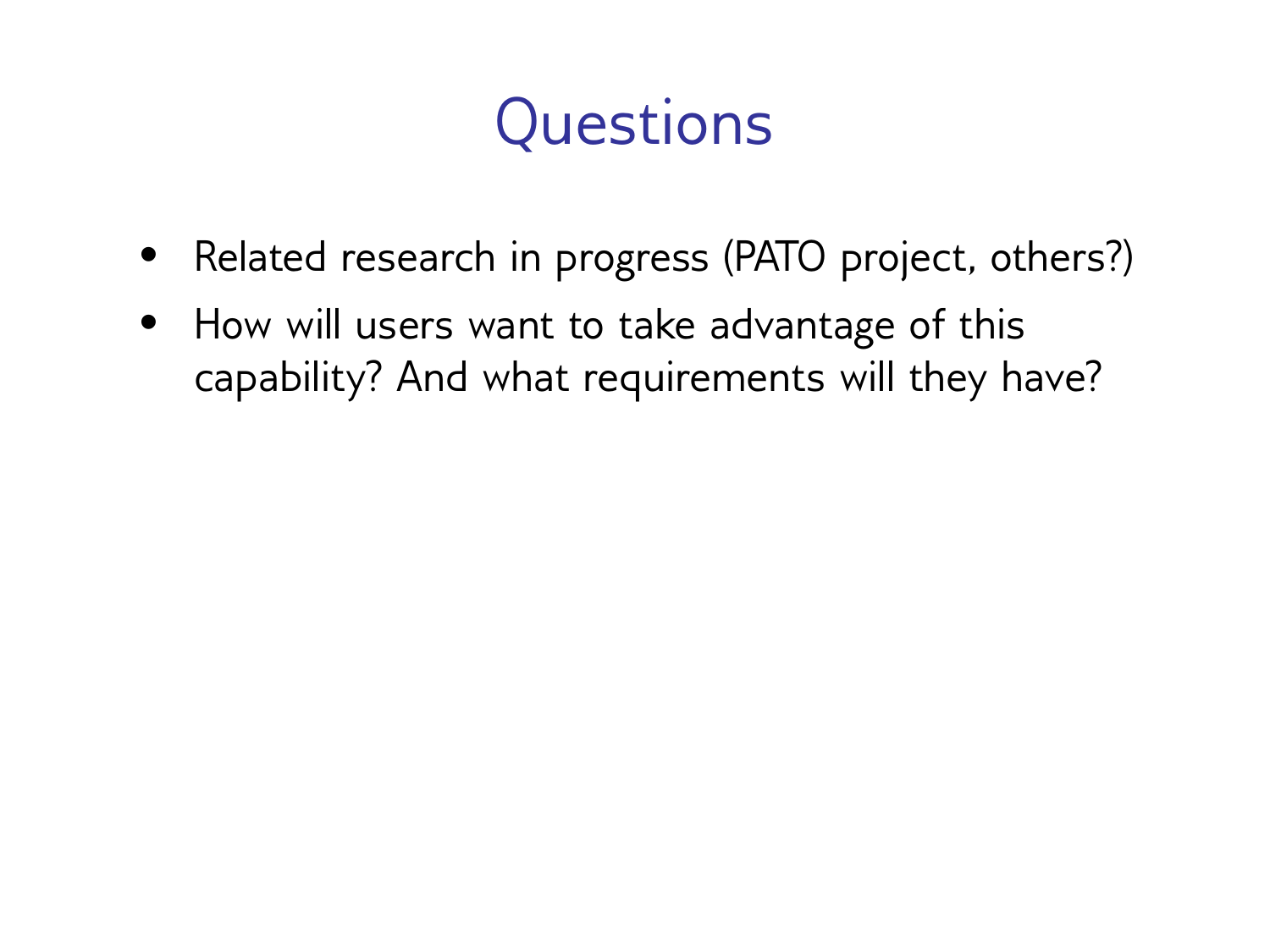

# Questions
Related research in progress (PATO project, others?)
How will users want to take advantage of this capability? And what requirements will they have?